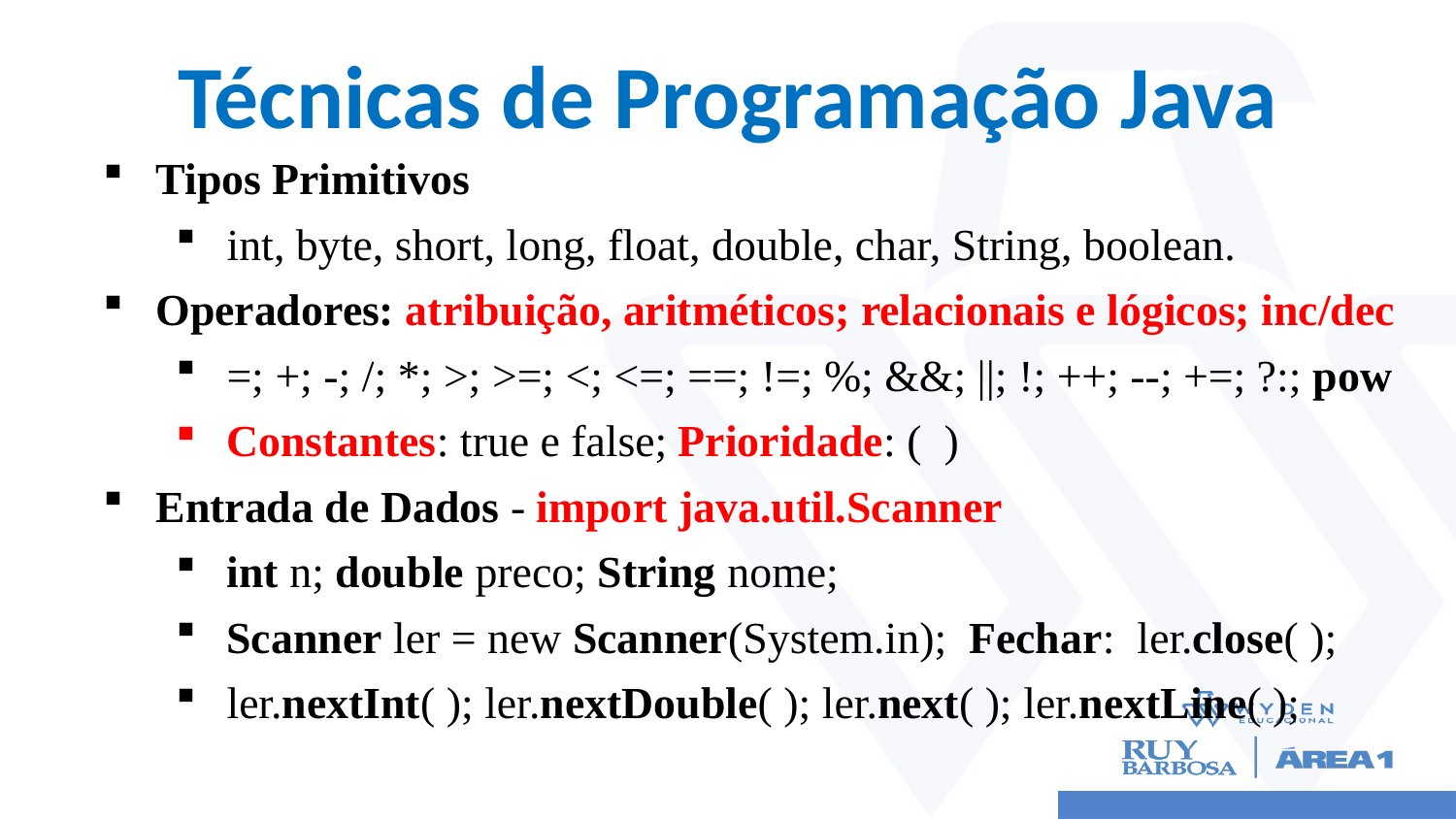

# Técnicas de Programação Java
Tipos Primitivos
int, byte, short, long, float, double, char, String, boolean.
Operadores: atribuição, aritméticos; relacionais e lógicos; inc/dec
=; +; -; /; *; >; >=; <; <=; ==; !=; %; &&; ||; !; ++; --; +=; ?:; pow
Constantes: true e false; Prioridade: (  )
Entrada de Dados - import java.util.Scanner
int n; double preco; String nome;
Scanner ler = new Scanner(System.in);  Fechar:  ler.close( );
ler.nextInt( ); ler.nextDouble( ); ler.next( ); ler.nextLine( );